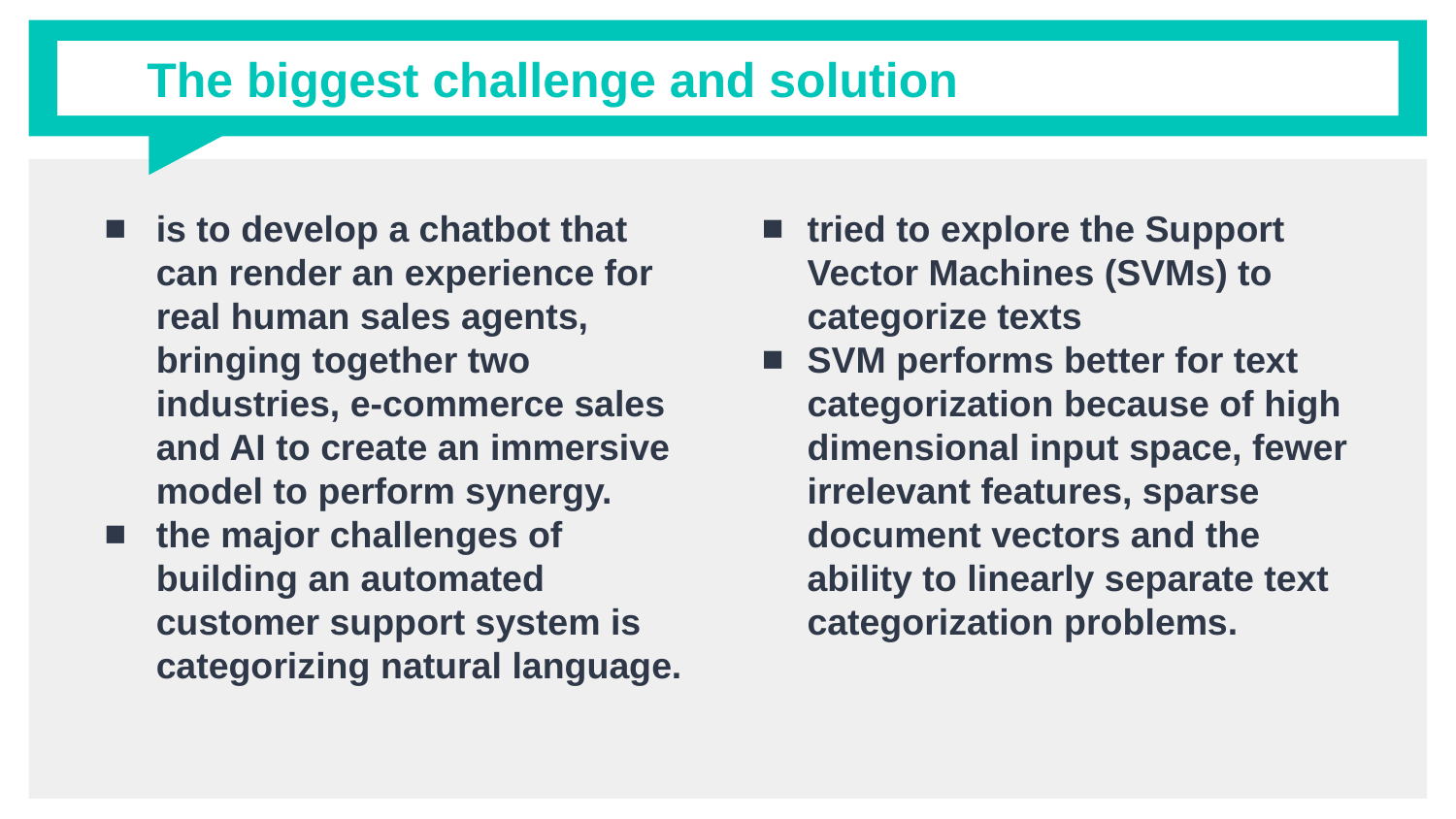

# The biggest challenge and solution
is to develop a chatbot that can render an experience for real human sales agents, bringing together two industries, e-commerce sales and AI to create an immersive model to perform synergy.
the major challenges of building an automated customer support system is categorizing natural language.

tried to explore the Support Vector Machines (SVMs) to categorize texts
SVM performs better for text categorization because of high dimensional input space, fewer irrelevant features, sparse document vectors and the ability to linearly separate text categorization problems.